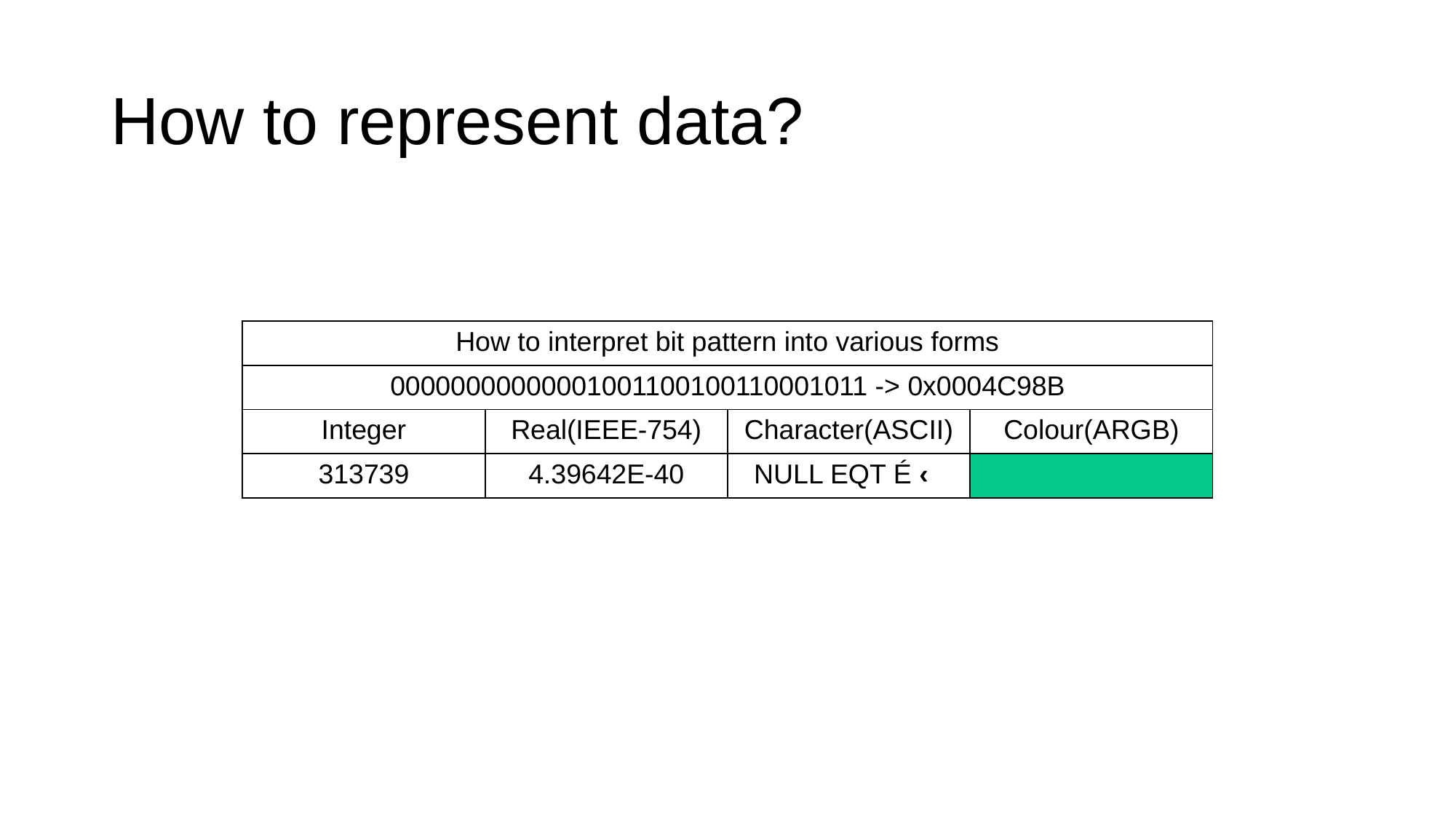

# How to represent data?
| How to interpret bit pattern into various forms |  |  |  |
| --- | --- | --- | --- |
| 00000000000001001100100110001011 -> 0x0004C98B |  |  |  |
| Integer | Real(IEEE-754) | Character(ASCII) | Colour(ARGB) |
| 313739 | 4.39642E-40 | NULL EQT É ‹ |  |